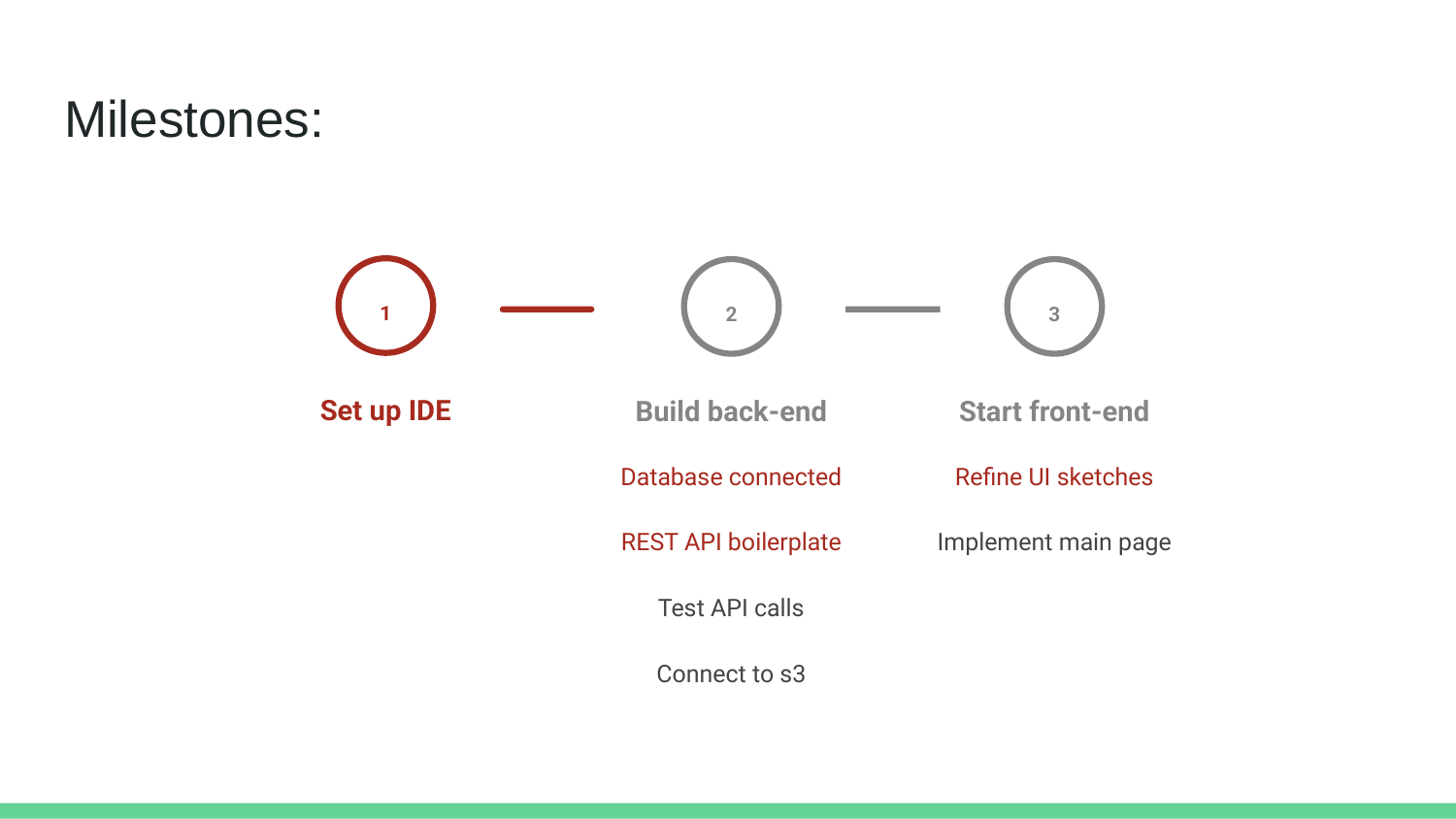

# Milestones:

1

Set up IDE

2
Build back-end
Database connected
REST API boilerplate
Test API calls
Connect to s3

3

Start front-end
Refine UI sketches
Implement main page